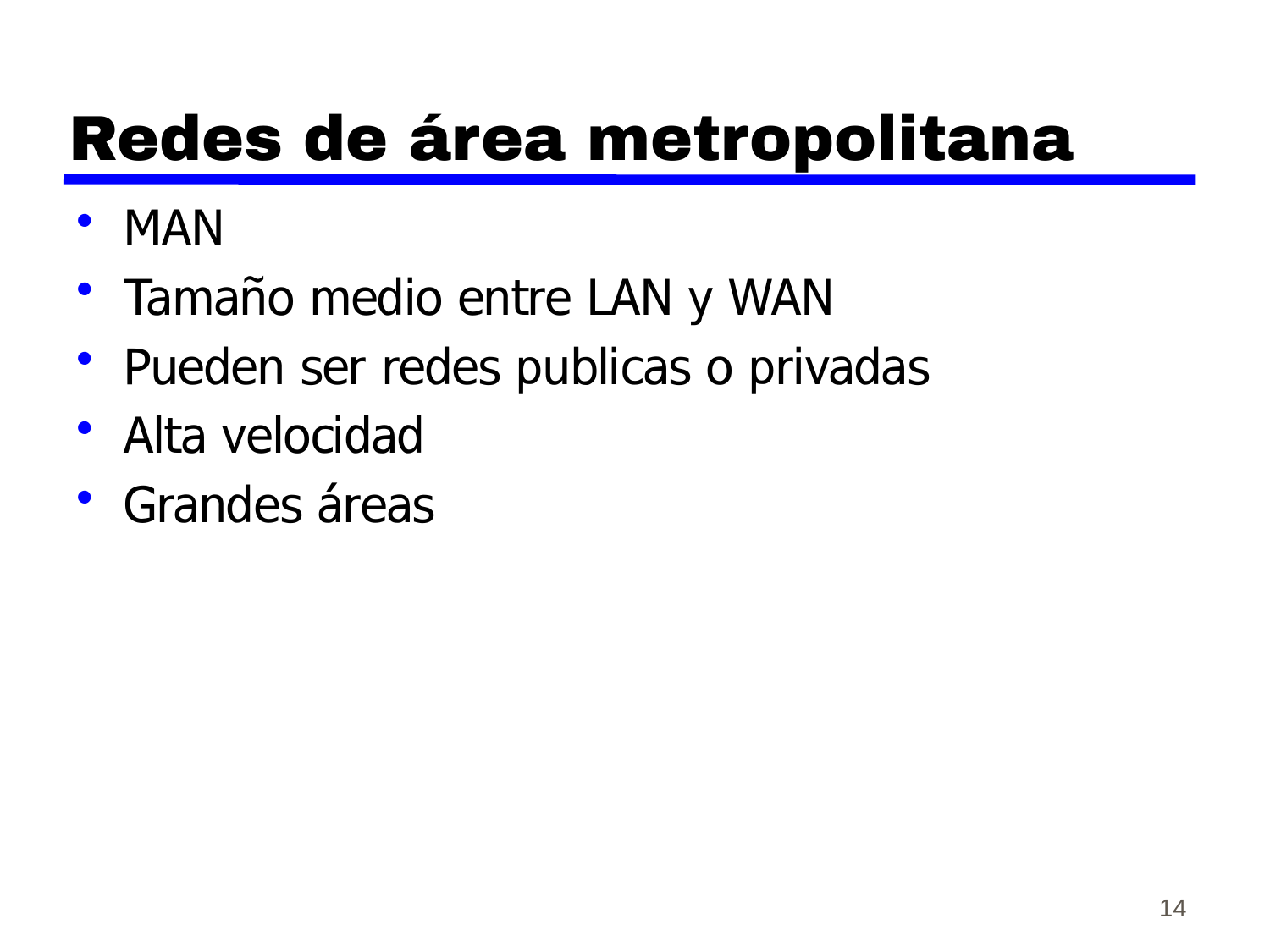

# Redes de área metropolitana
MAN
Tamaño medio entre LAN y WAN
Pueden ser redes publicas o privadas
Alta velocidad
Grandes áreas
14